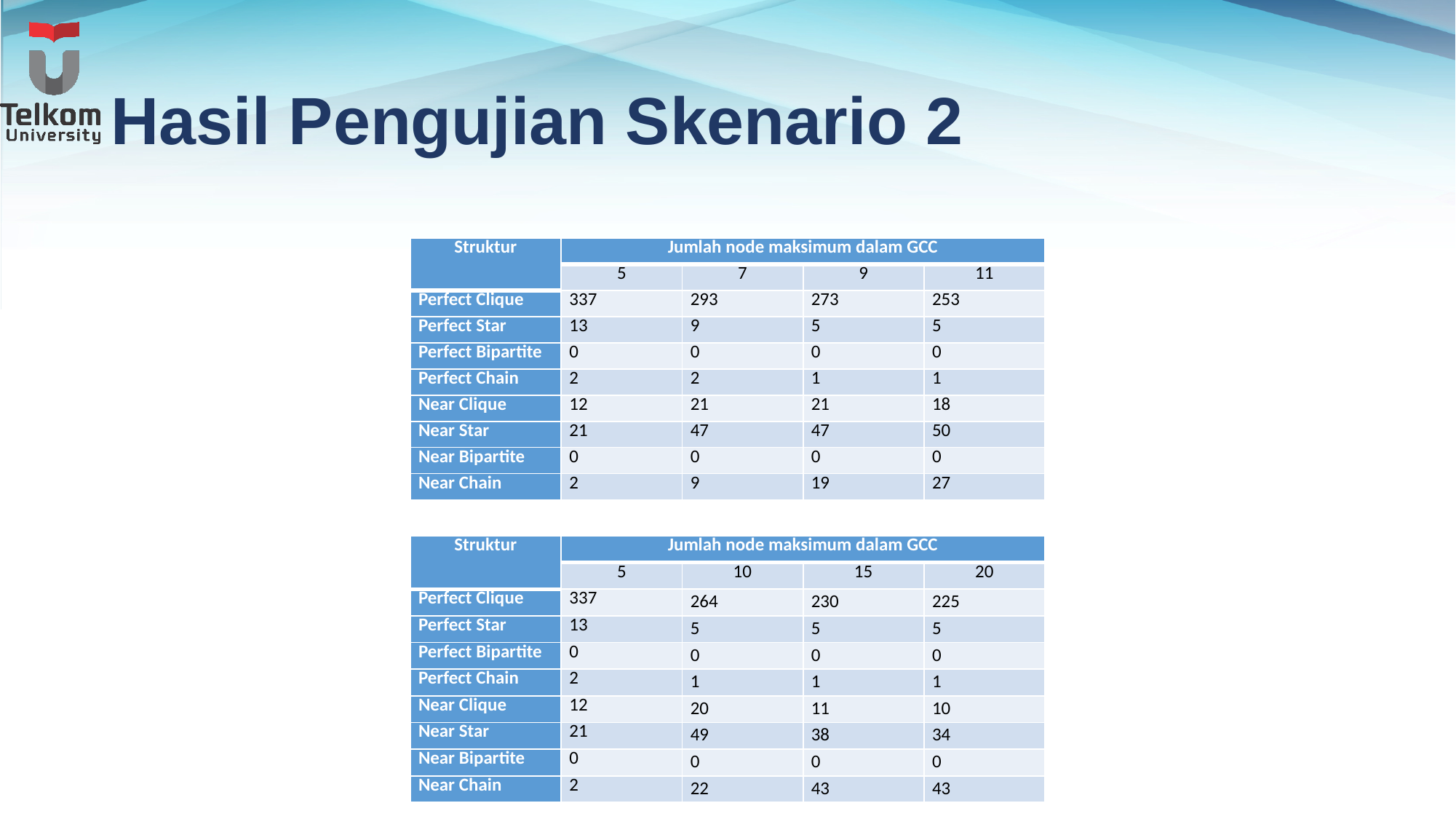

# Hasil Pengujian Skenario 2
| Struktur | Jumlah node maksimum dalam GCC |  |  |  |
| --- | --- | --- | --- | --- |
|  | 5 | 7 | 9 | 11 |
| Perfect Clique | 337 | 293 | 273 | 253 |
| Perfect Star | 13 | 9 | 5 | 5 |
| Perfect Bipartite | 0 | 0 | 0 | 0 |
| Perfect Chain | 2 | 2 | 1 | 1 |
| Near Clique | 12 | 21 | 21 | 18 |
| Near Star | 21 | 47 | 47 | 50 |
| Near Bipartite | 0 | 0 | 0 | 0 |
| Near Chain | 2 | 9 | 19 | 27 |
| Struktur | Jumlah node maksimum dalam GCC |  |  |  |
| --- | --- | --- | --- | --- |
|  | 5 | 10 | 15 | 20 |
| Perfect Clique | 337 | 264 | 230 | 225 |
| Perfect Star | 13 | 5 | 5 | 5 |
| Perfect Bipartite | 0 | 0 | 0 | 0 |
| Perfect Chain | 2 | 1 | 1 | 1 |
| Near Clique | 12 | 20 | 11 | 10 |
| Near Star | 21 | 49 | 38 | 34 |
| Near Bipartite | 0 | 0 | 0 | 0 |
| Near Chain | 2 | 22 | 43 | 43 |